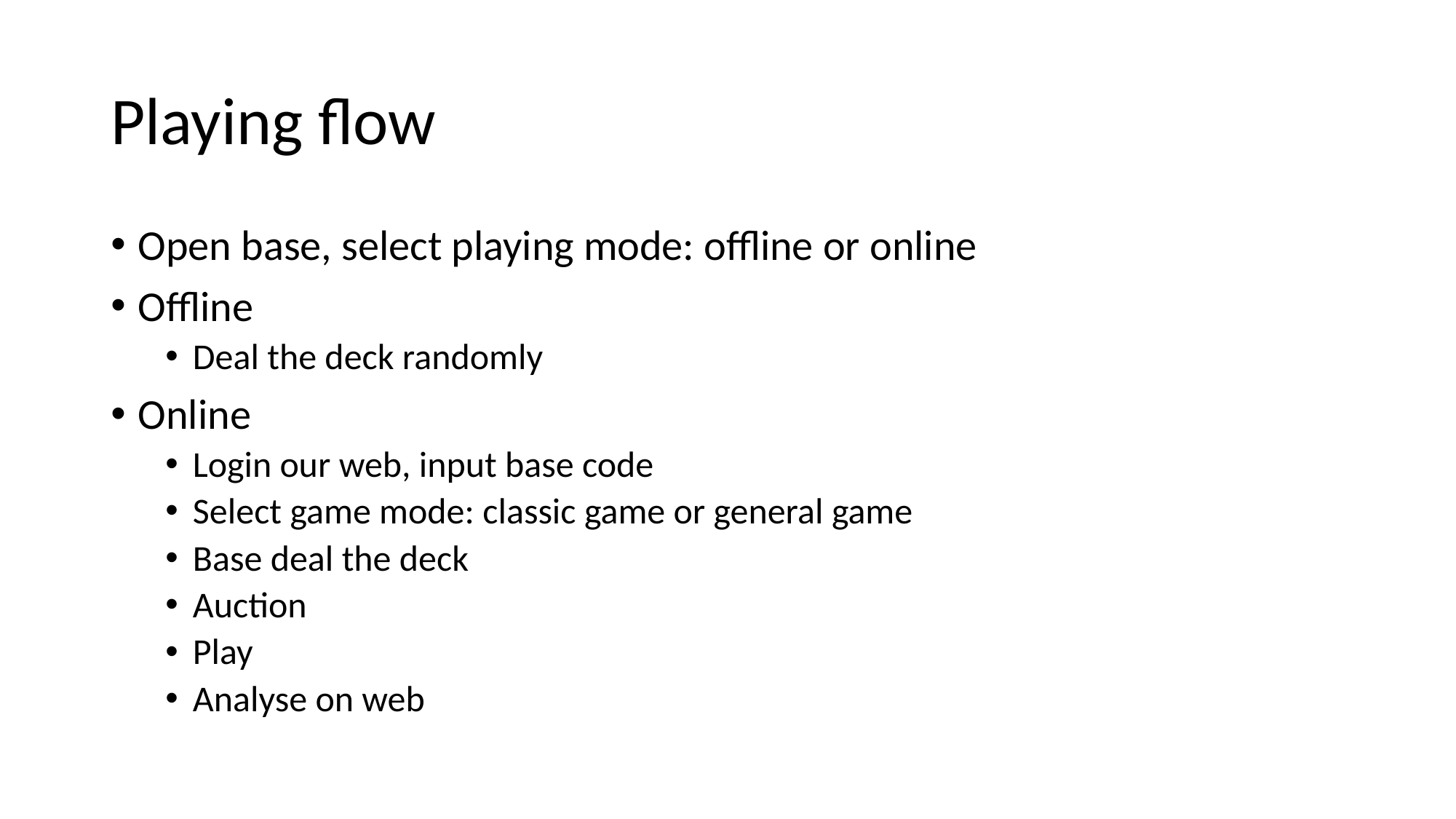

# Playing flow
Open base, select playing mode: offline or online
Offline
Deal the deck randomly
Online
Login our web, input base code
Select game mode: classic game or general game
Base deal the deck
Auction
Play
Analyse on web